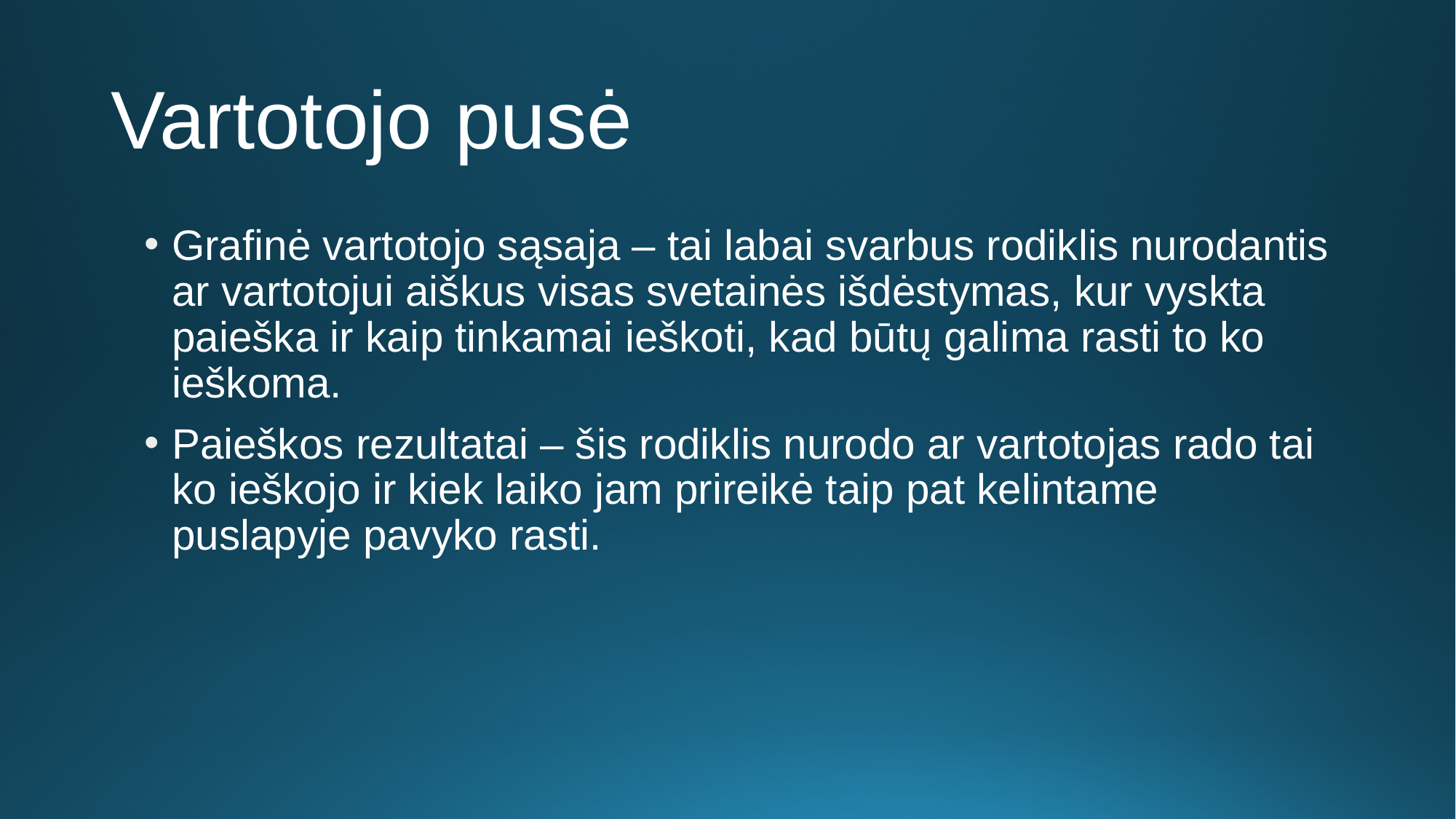

# Vartotojo pusė
Grafinė vartotojo sąsaja – tai labai svarbus rodiklis nurodantis ar vartotojui aiškus visas svetainės išdėstymas, kur vyskta paieška ir kaip tinkamai ieškoti, kad būtų galima rasti to ko ieškoma.
Paieškos rezultatai – šis rodiklis nurodo ar vartotojas rado tai ko ieškojo ir kiek laiko jam prireikė taip pat kelintame puslapyje pavyko rasti.